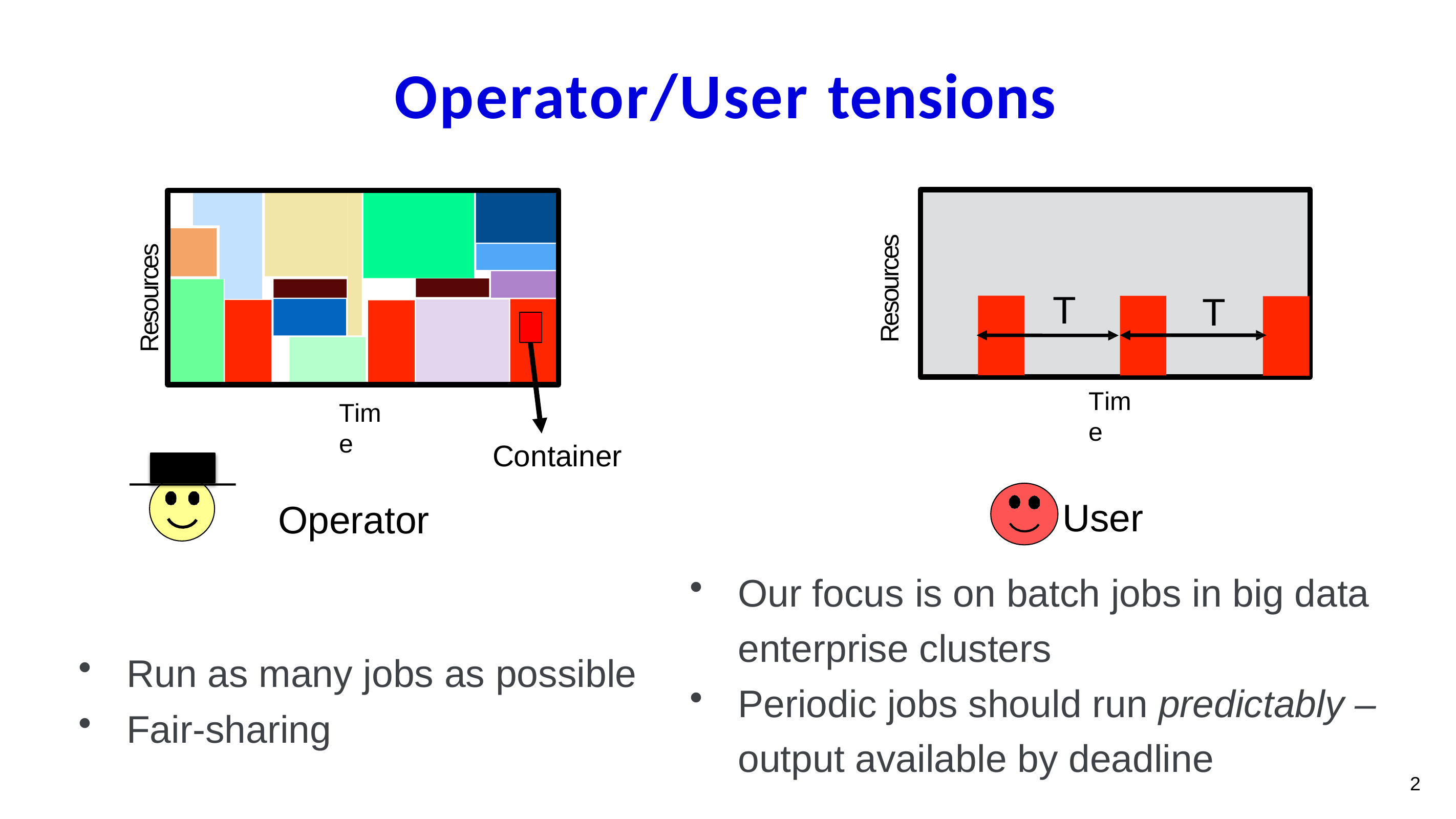

# Operator/User tensions

Resources
Resources

T
T

Time
Time
Container

User
Our focus is on batch jobs in big data  enterprise clusters
Periodic jobs should run predictably –
output available by deadline
Operator

Run as many jobs as possible
Fair-sharing
2